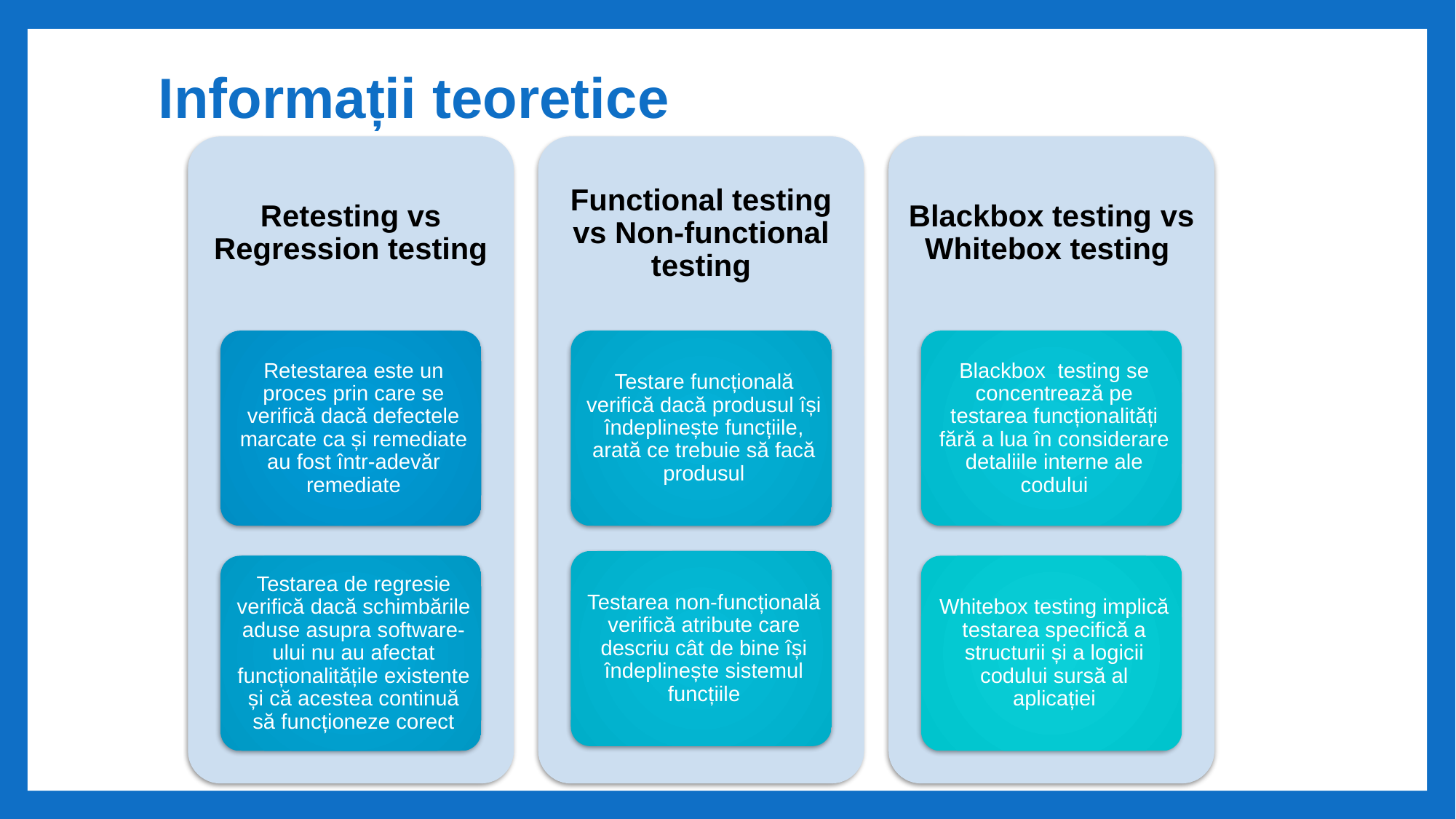

# Informații teoretice
Retesting vs Regression testing
Retestarea este un proces prin care se verifică dacă defectele marcate ca și remediate au fost într-adevăr remediate
Testarea de regresie verifică dacă schimbările aduse asupra software-ului nu au afectat funcționalitățile existente și că acestea continuă să funcționeze corect
Functional testing vs Non-functional testing
Testare funcțională verifică dacă produsul își îndeplinește funcțiile, arată ce trebuie să facă produsul
Testarea non-funcțională verifică atribute care descriu cât de bine își îndeplinește sistemul funcțiile
Blackbox testing vs Whitebox testing
Blackbox  testing se concentrează pe testarea funcționalități fără a lua în considerare detaliile interne ale codului
Whitebox testing implică testarea specifică a structurii și a logicii codului sursă al aplicației